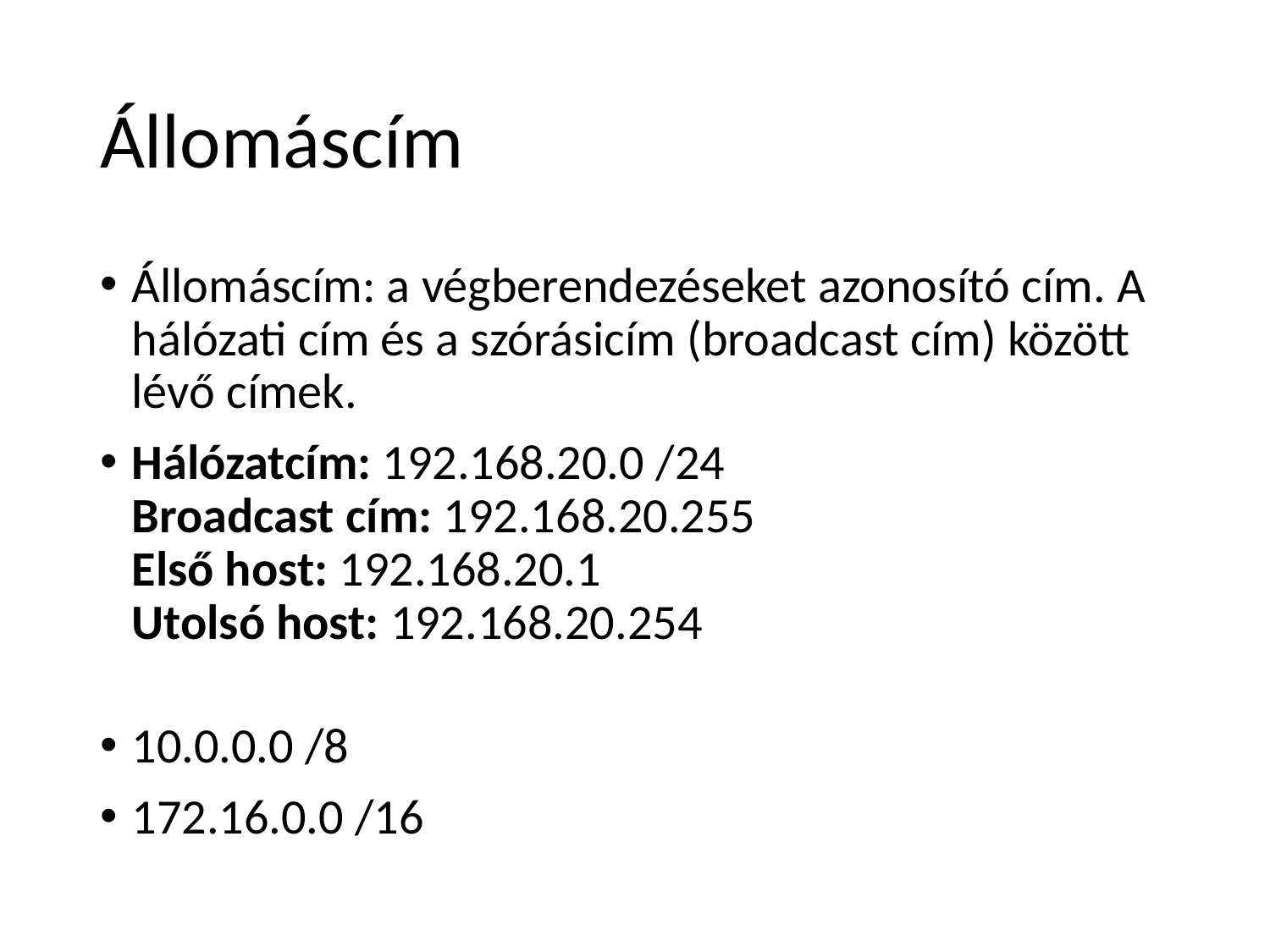

# Állomáscím
Állomáscím: a végberendezéseket azonosító cím. A hálózati cím és a szórásicím (broadcast cím) között lévő címek.
Hálózatcím: 192.168.20.0 /24
Broadcast cím: 192.168.20.255
Első host: 192.168.20.1
Utolsó host: 192.168.20.254
10.0.0.0 /8
172.16.0.0 /16